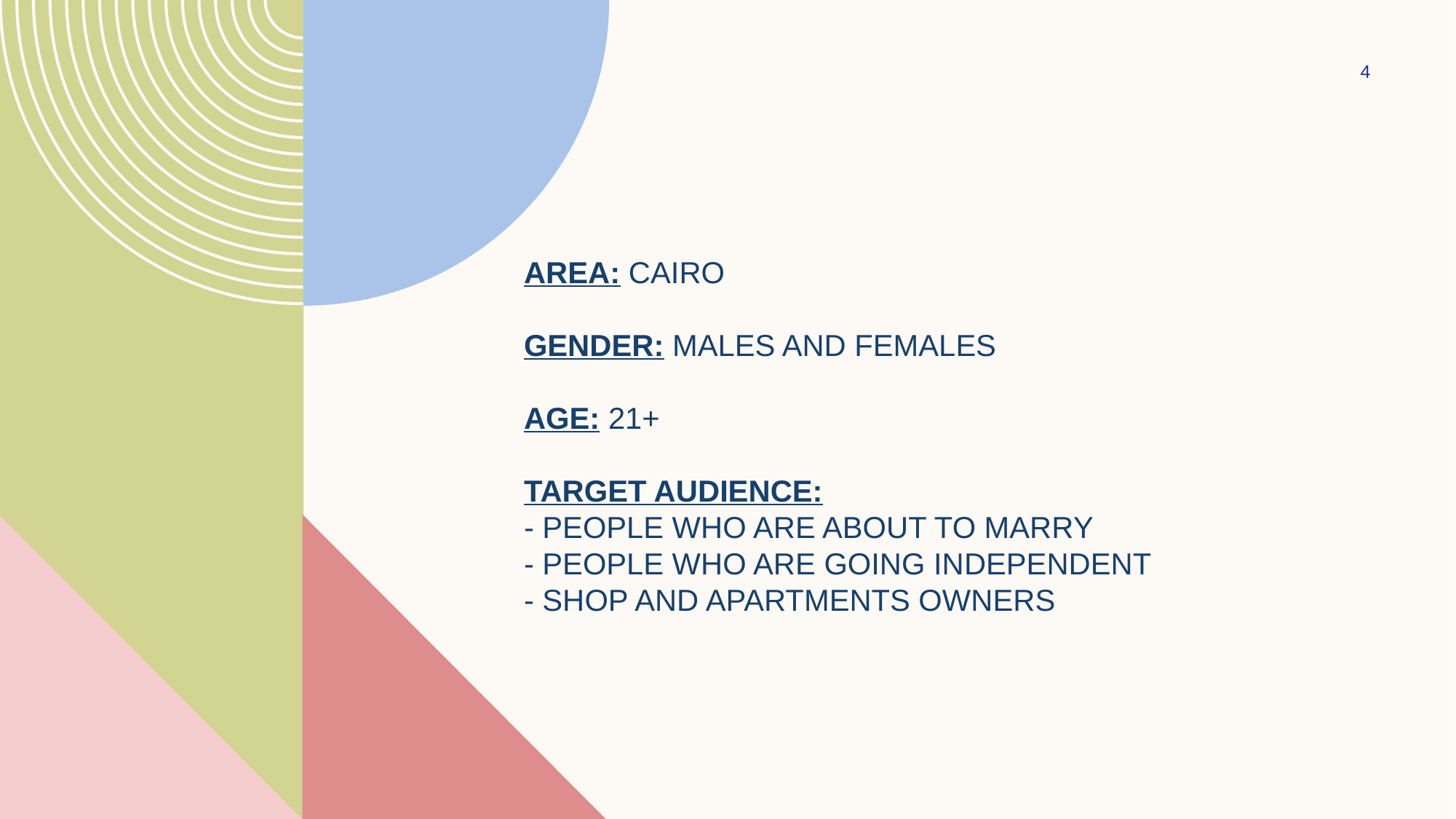

4
# Area: Cairo Gender: males and females   Age: 21+   Target audience: - people who are about to marry - people who are going independent - shop and apartments owners